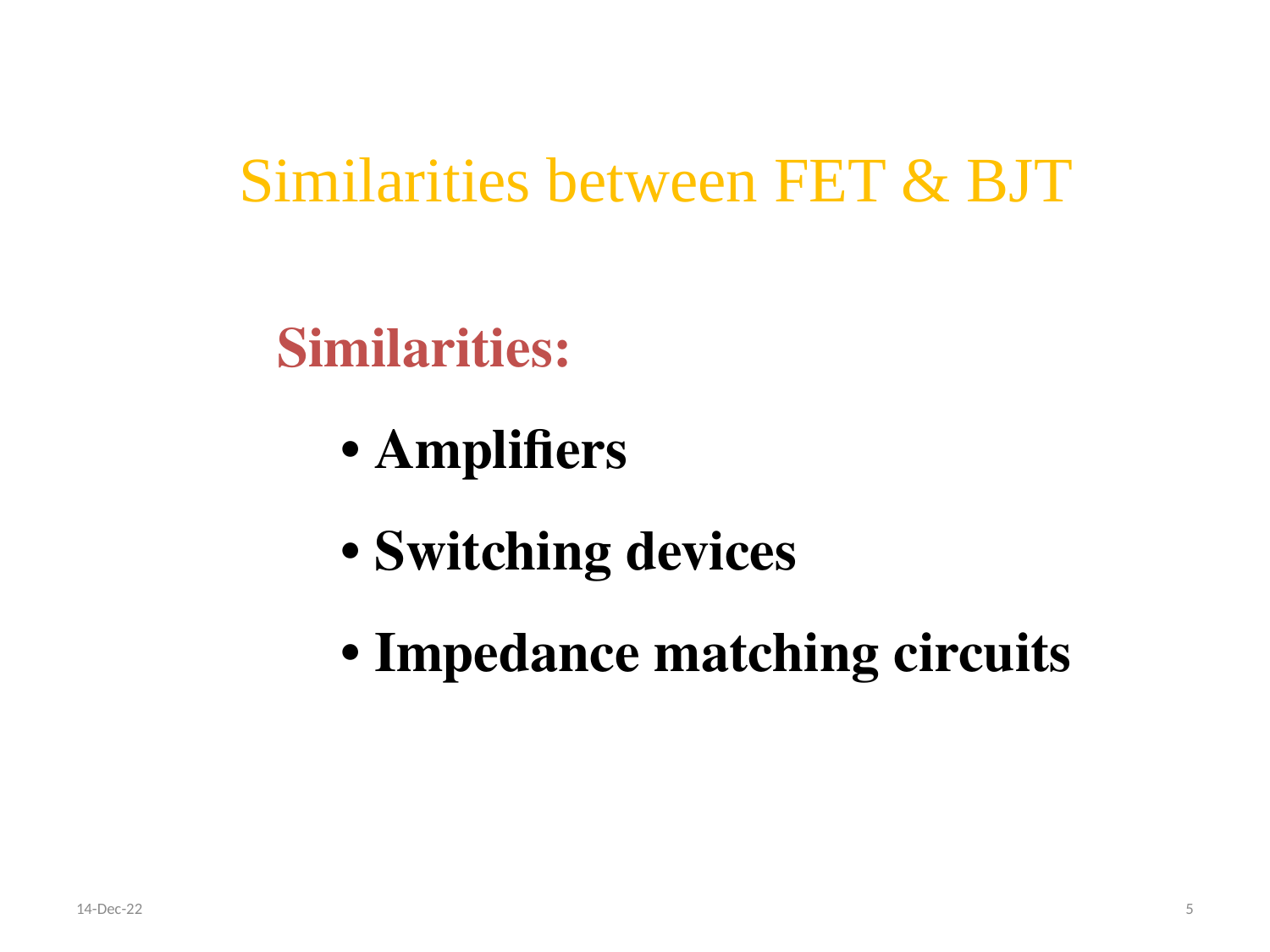

# Similarities between FET & BJT
Similarities:
• Amplifiers
• Switching devices
	• Impedance matching circuits
14-Dec-22
5